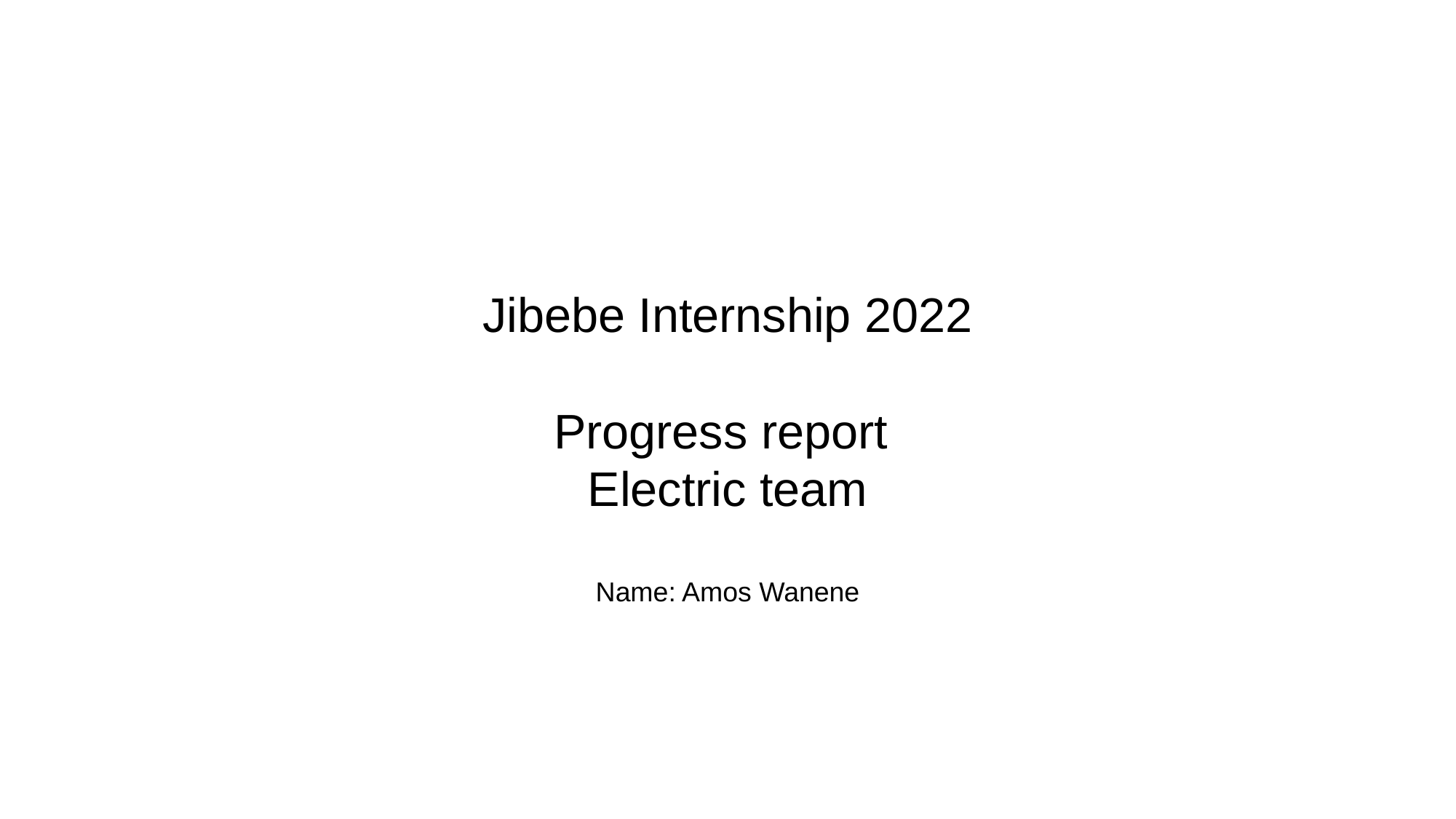

Jibebe Internship 2022
Progress report
Electric team
Name: Amos Wanene